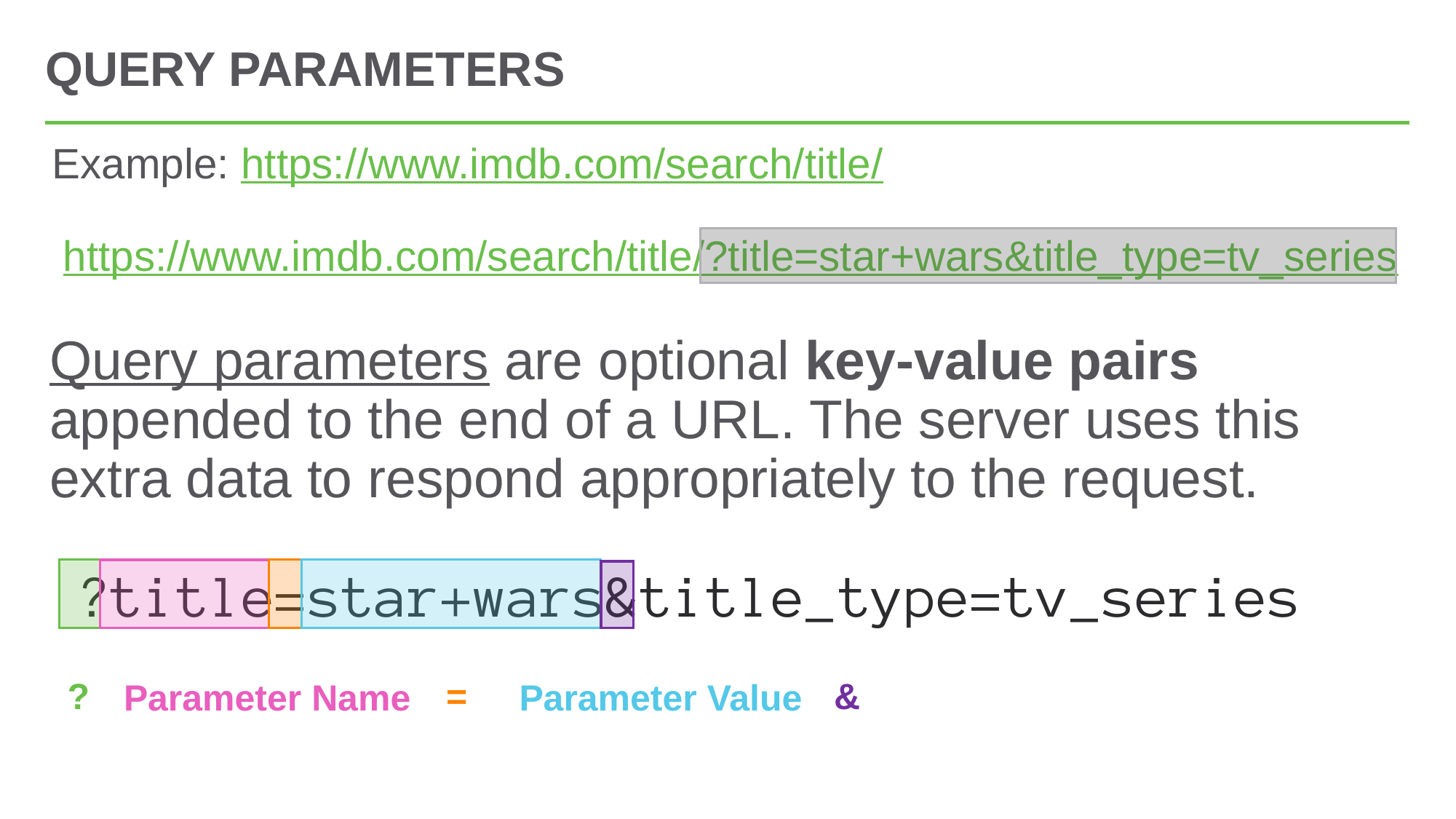

# Query Parameters
Example: https://www.imdb.com/search/title/
https://www.imdb.com/search/title/?title=star+wars&title_type=tv_series

Query parameters are optional key-value pairs appended to the end of a URL. The server uses this extra data to respond appropriately to the request.
?title=star+wars&title_type=tv_series

=
?
&
Parameter Name
Parameter Value